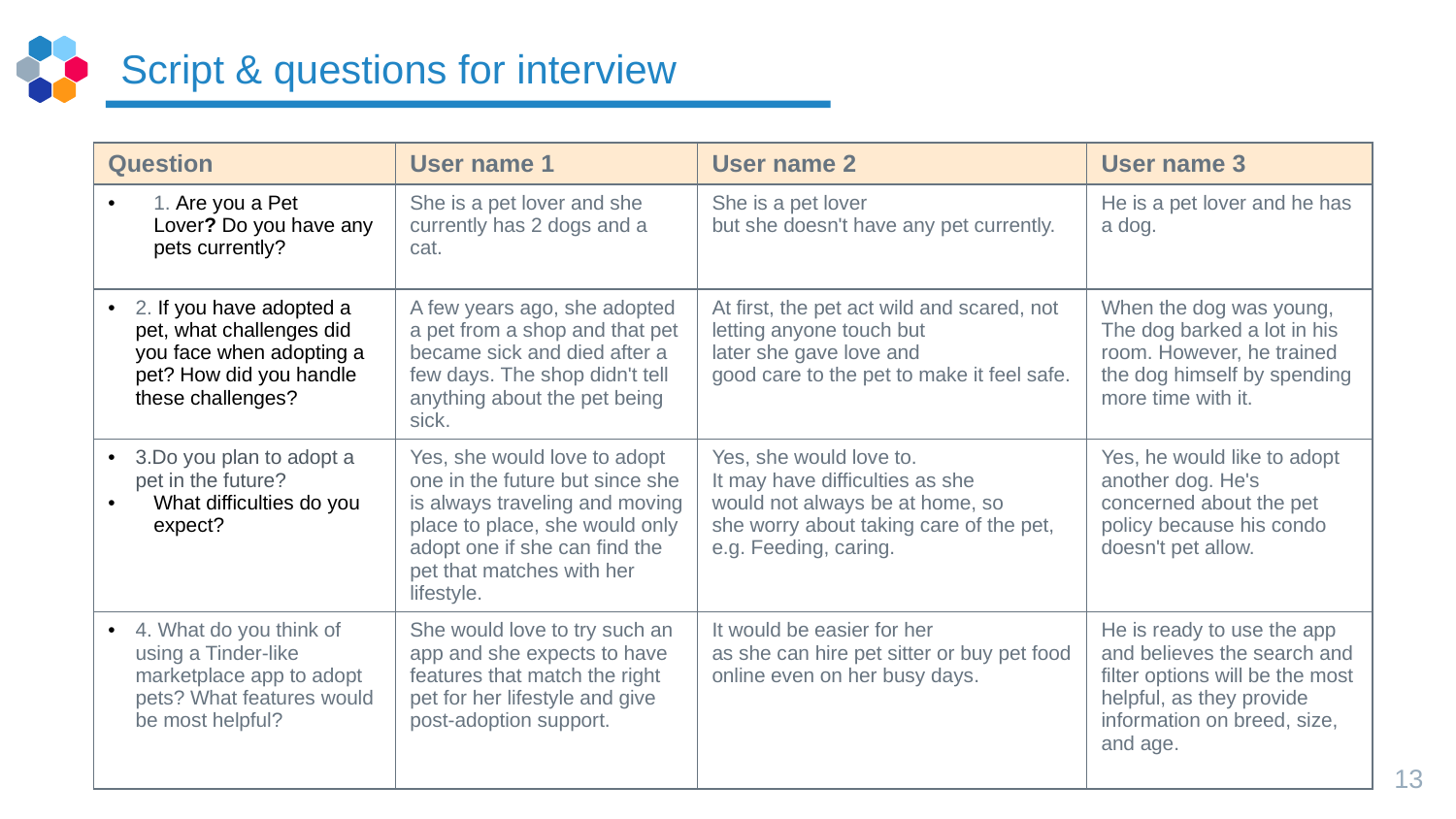

# Script & questions for interview
| Question | User name 1 | User name 2 | User name 3 |
| --- | --- | --- | --- |
| 1. Are you a Pet Lover? Do you have any pets currently? | She is a pet lover and she currently has 2 dogs and a cat. | She is a pet lover but she doesn't have any pet currently. | He is a pet lover and he has a dog. |
| 2. If you have adopted a pet, what challenges did you face when adopting a pet? How did you handle these challenges? | A few years ago, she adopted a pet from a shop and that pet became sick and died after a few days. The shop didn't tell anything about the pet being sick. | At first, the pet act wild and scared, not letting anyone touch but later she gave love and good care to the pet to make it feel safe. | When the dog was young, The dog barked a lot in his room. However, he trained the dog himself by spending more time with it. |
| 3.Do you plan to adopt a pet in the future? What difficulties do you expect? | Yes, she would love to adopt one in the future but since she is always traveling and moving place to place, she would only adopt one if she can find the pet that matches with her lifestyle. | Yes, she would love to. It may have difficulties as she would not always be at home, so she worry about taking care of the pet, e.g. Feeding, caring. | Yes, he would like to adopt another dog. He's concerned about the pet policy because his condo doesn't pet allow. |
| 4. What do you think of using a Tinder-like marketplace app to adopt pets? What features would be most helpful? | She would love to try such an app and she expects to have features that match the right pet for her lifestyle and give post-adoption support. | It would be easier for her as she can hire pet sitter or buy pet food online even on her busy days. | He is ready to use the app and believes the search and filter options will be the most helpful, as they provide information on breed, size, and age. |
13